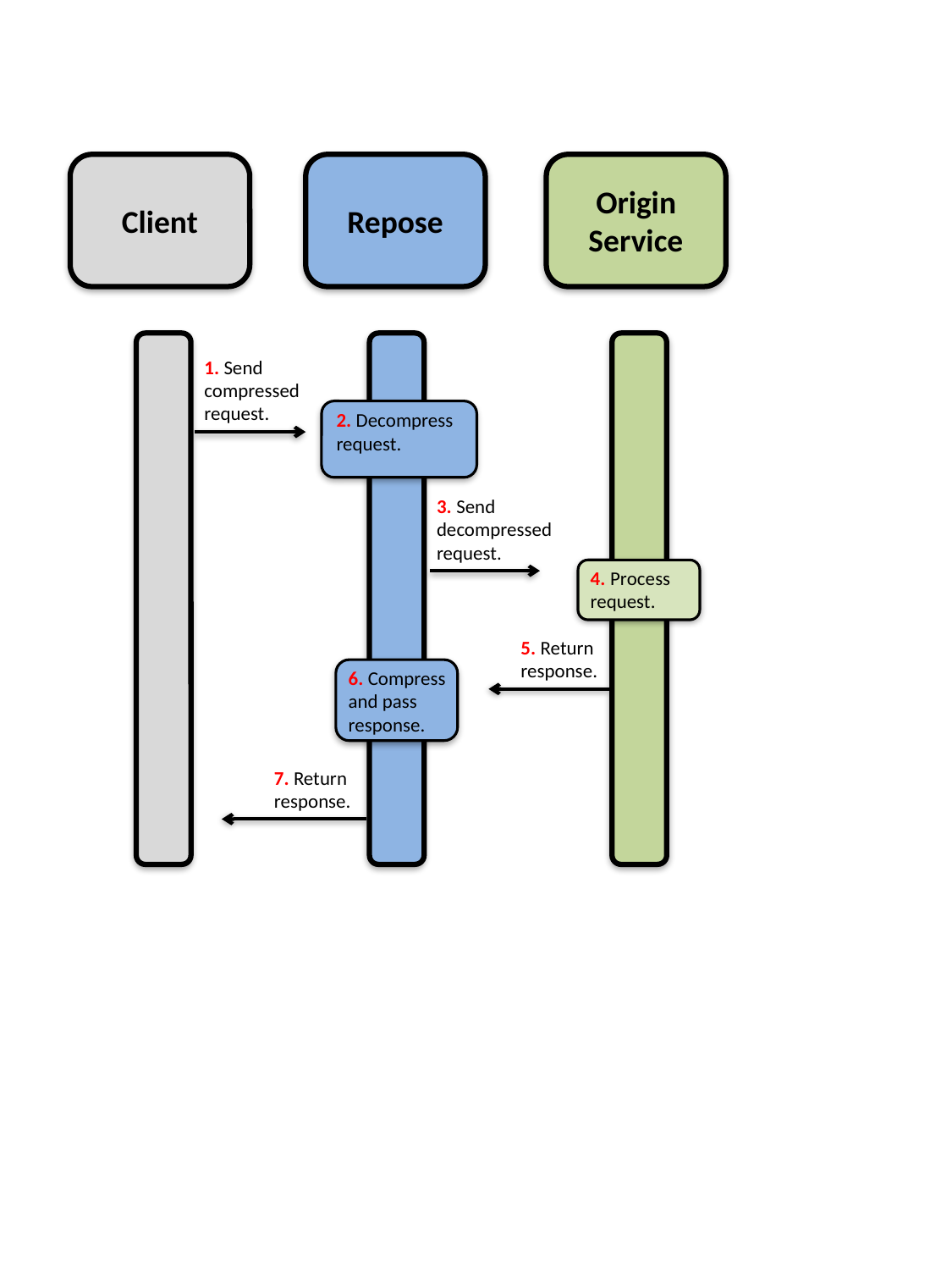

Client
Repose
Origin Service

1. Send
compressed
request.

  2. Decompress
  request.
3. Send decompressed request.

4. Process request.
5. Return response.

6. Compress
and pass response.
7. Return response.